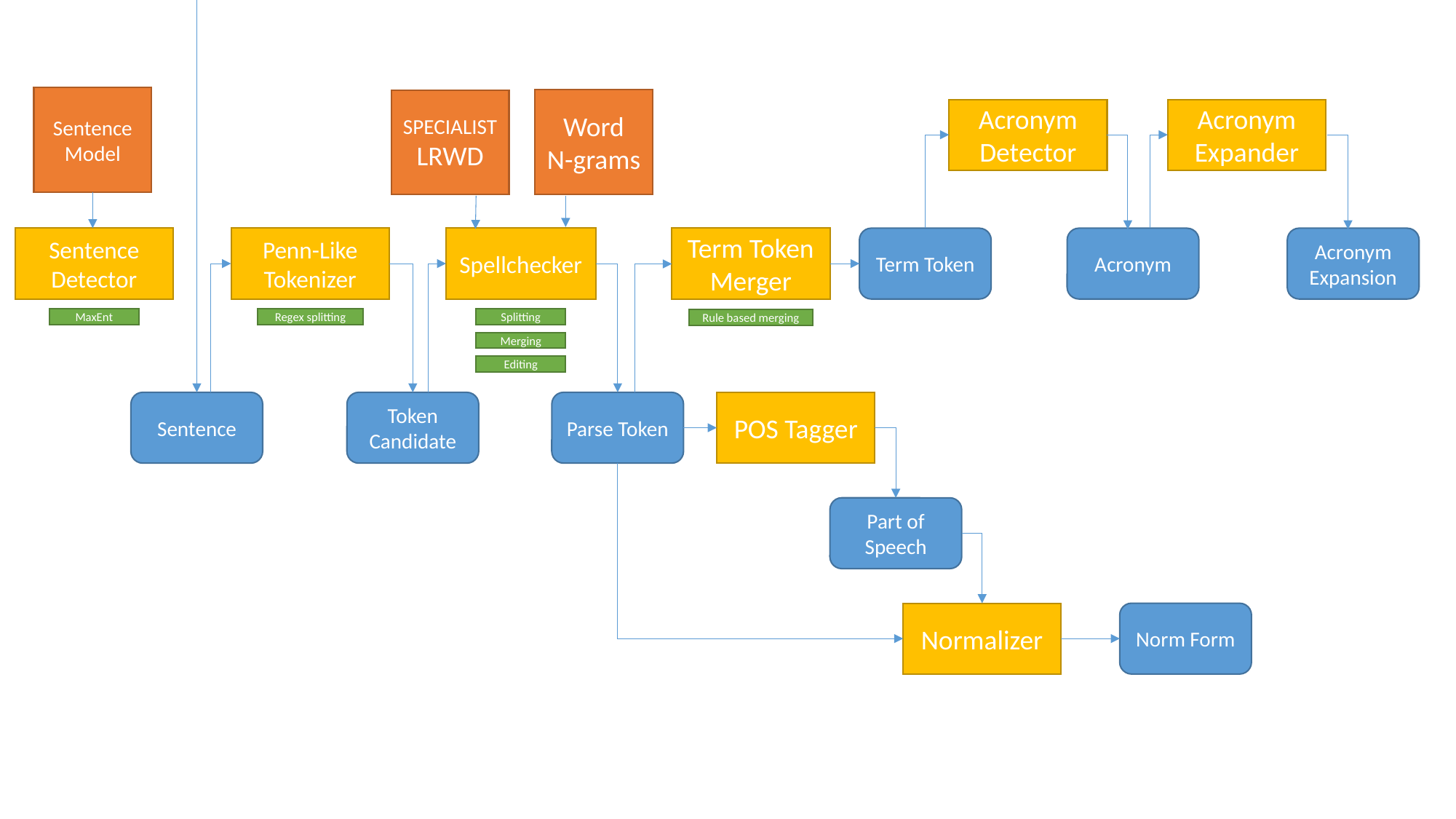

Sentence
Model
Word
N-grams
SPECIALIST
LRWD
Acronym Detector
Acronym Expander
Term Token
Acronym
Acronym
Expansion
Sentence Detector
Penn-Like Tokenizer
Spellchecker
Term Token Merger
MaxEnt
Regex splitting
Splitting
Rule based merging
Merging
Editing
POS Tagger
Parse Token
Sentence
Token Candidate
Part of Speech
Normalizer
Norm Form